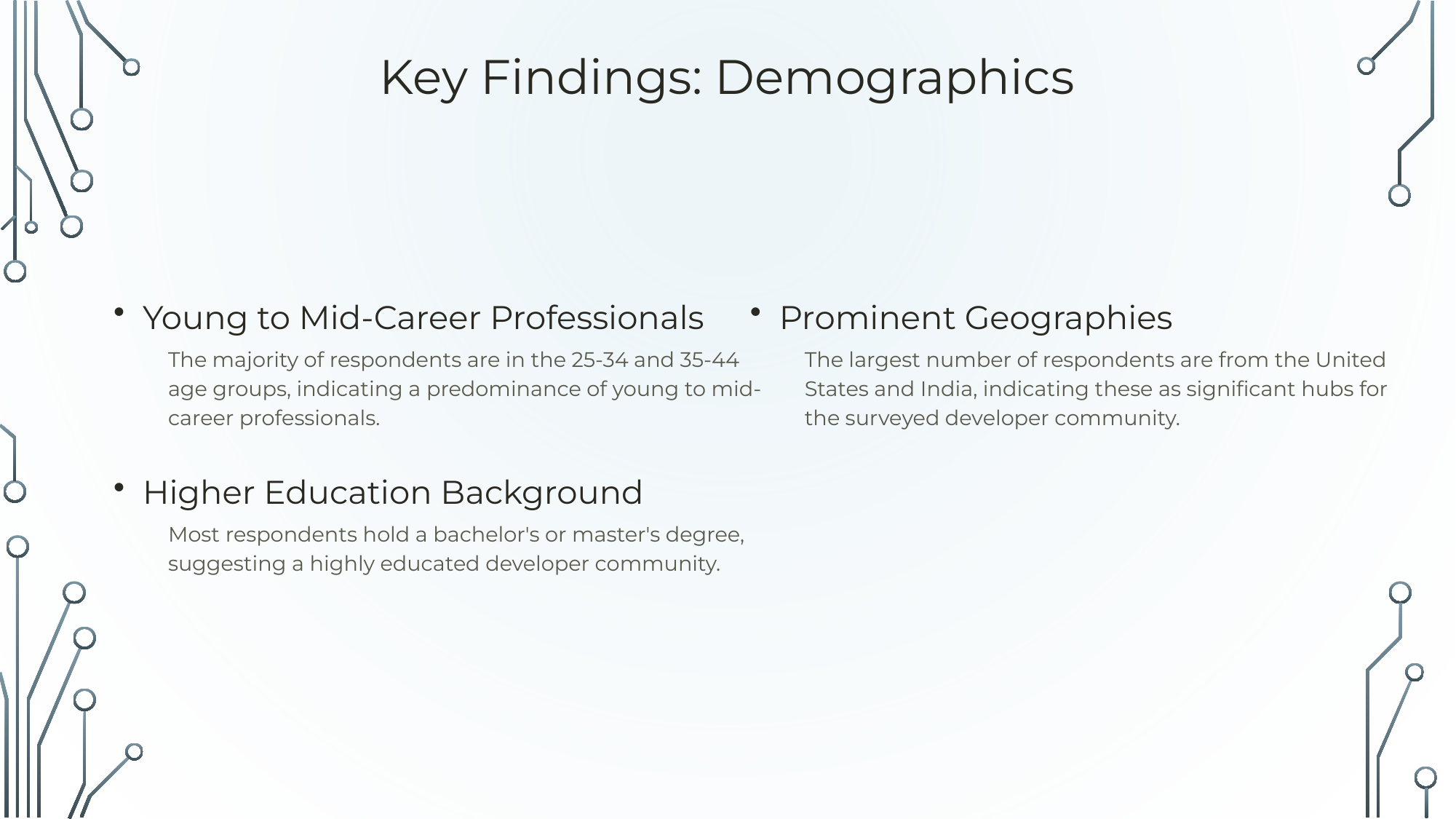

Key Findings: Demographics
Young to Mid-Career Professionals
The majority of respondents are in the 25-34 and 35-44 age groups, indicating a predominance of young to mid-career professionals.
Higher Education Background
Most respondents hold a bachelor's or master's degree, suggesting a highly educated developer community.
Prominent Geographies
The largest number of respondents are from the United States and India, indicating these as significant hubs for the surveyed developer community.